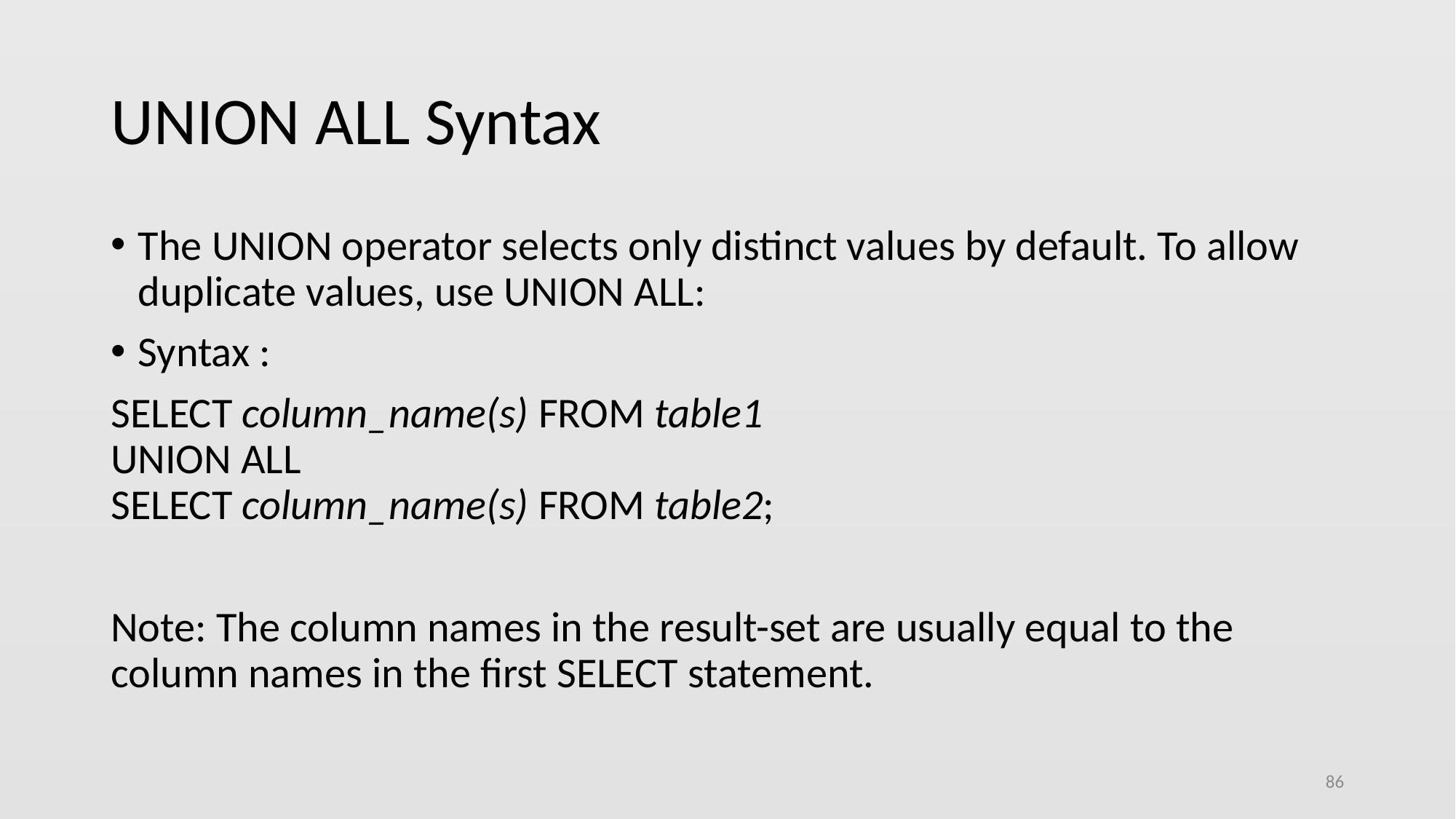

# UNION ALL Syntax
The UNION operator selects only distinct values by default. To allow duplicate values, use UNION ALL:
Syntax :
SELECT column_name(s) FROM table1
UNION ALL
SELECT column_name(s) FROM table2;

Note: The column names in the result-set are usually equal to the column names in the first SELECT statement.
86